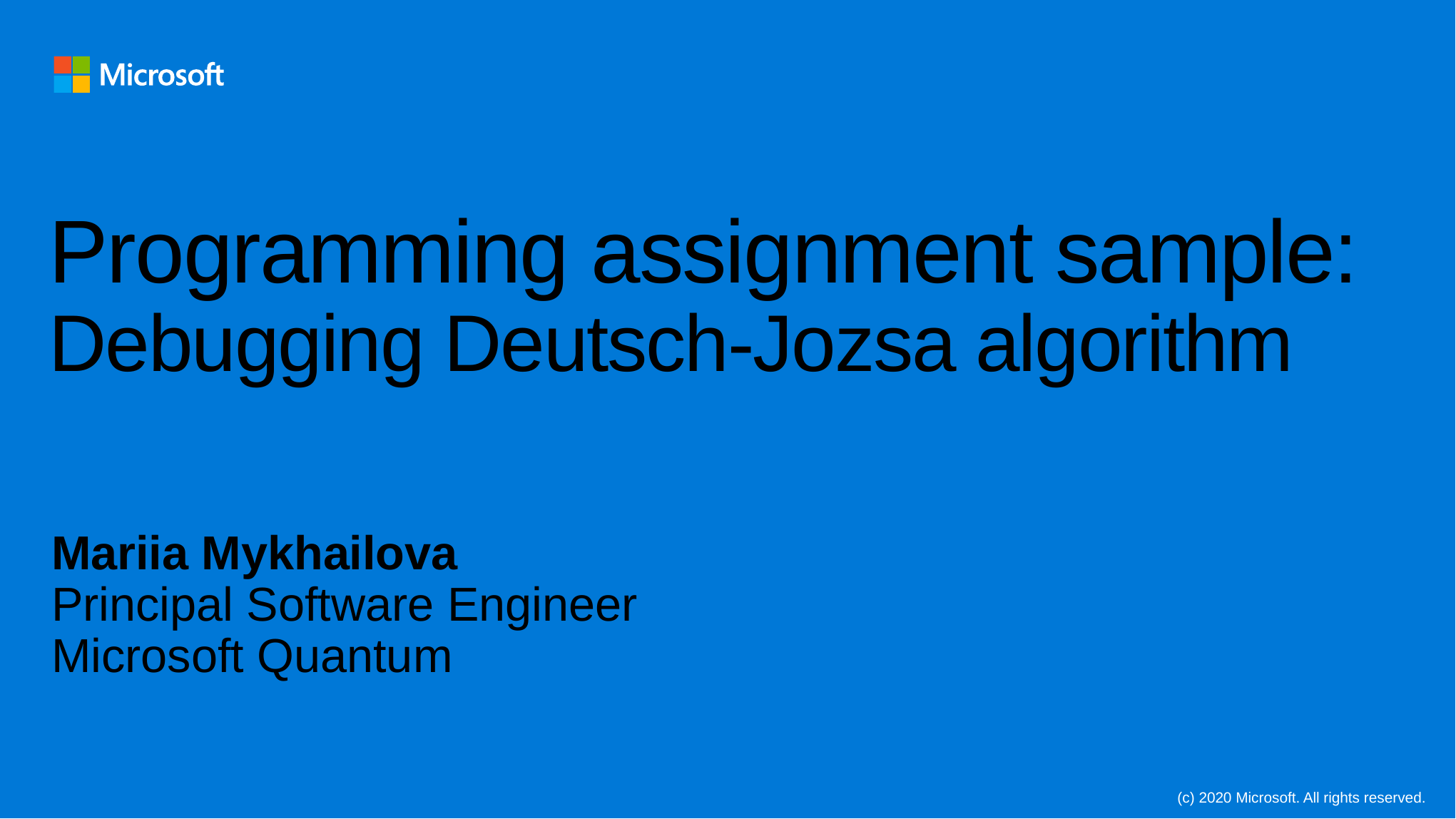

Programming assignment sample:
Debugging Deutsch-Jozsa algorithm
Mariia Mykhailova
Principal Software Engineer
Microsoft Quantum
(c) 2020 Microsoft. All rights reserved.